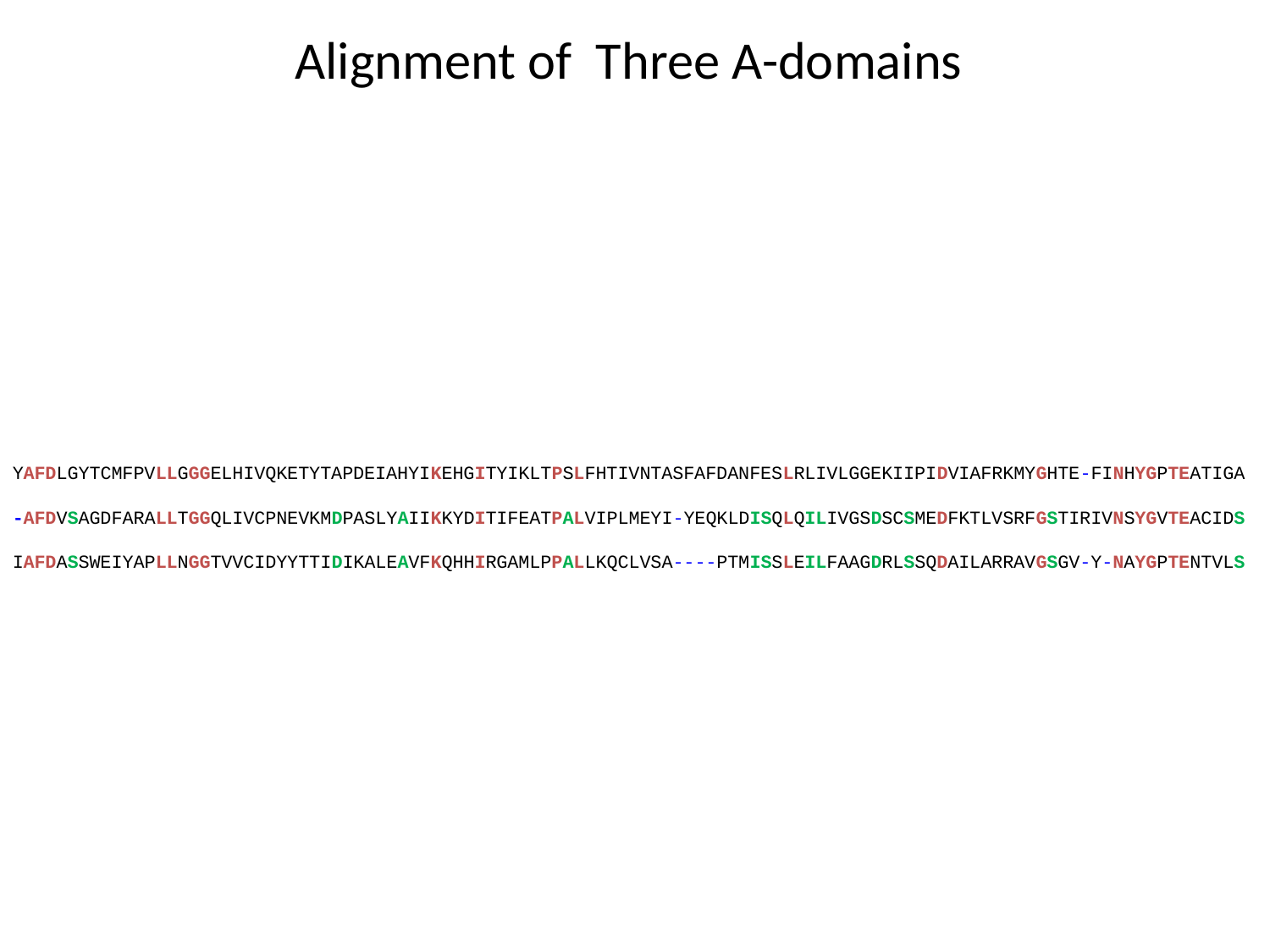

# Alignment of  Three A-domains
YAFDLGYTCMFPVLLGGGELHIVQKETYTAPDEIAHYIKEHGITYIKLTPSLFHTIVNTASFAFDANFESLRLIVLGGEKIIPIDVIAFRKMYGHTE-FINHYGPTEATIGA

-AFDVSAGDFARALLTGGQLIVCPNEVKMDPASLYAIIKKYDITIFEATPALVIPLMEYI-YEQKLDISQLQILIVGSDSCSMEDFKTLVSRFGSTIRIVNSYGVTEACIDS

IAFDASSWEIYAPLLNGGTVVCIDYYTTIDIKALEAVFKQHHIRGAMLPPALLKQCLVSA----PTMISSLEILFAAGDRLSSQDAILARRAVGSGV-Y-NAYGPTENTVLS